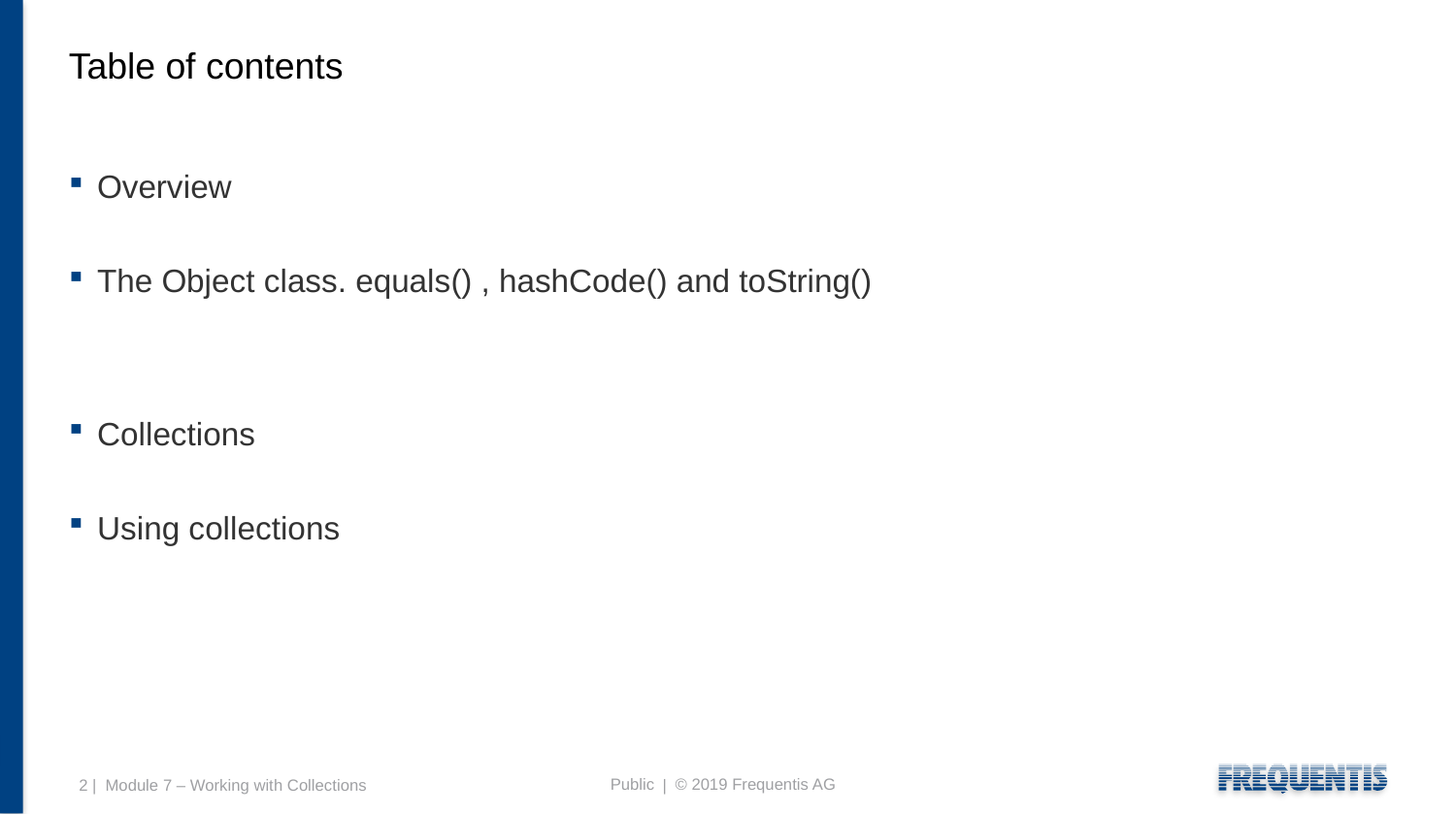

# Table of contents

Overview

The Object class. equals() , hashCode() and toString()

Collections

Using collections